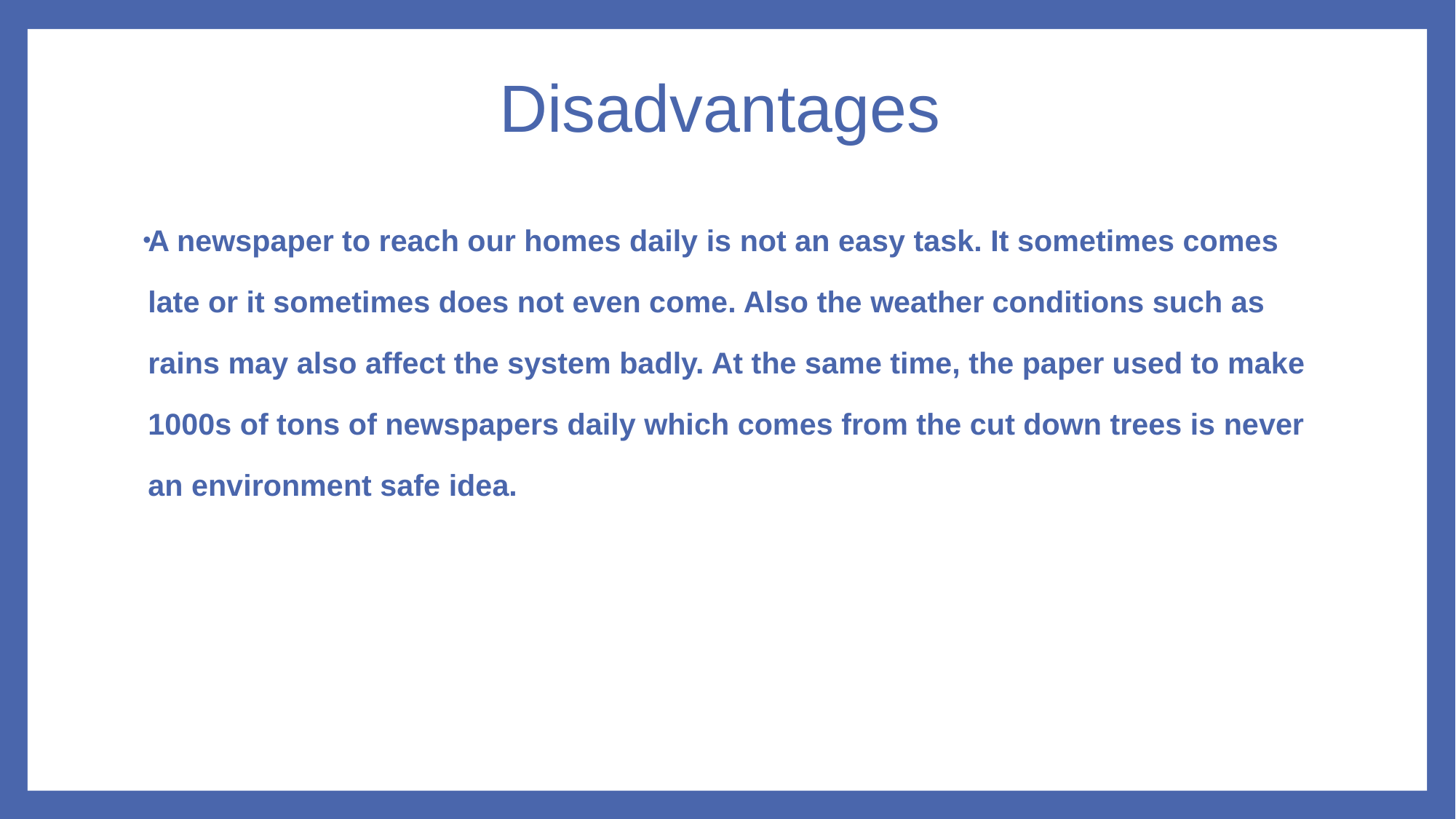

Disadvantages
A newspaper to reach our homes daily is not an easy task. It sometimes comes late or it sometimes does not even come. Also the weather conditions such as rains may also affect the system badly. At the same time, the paper used to make 1000s of tons of newspapers daily which comes from the cut down trees is never an environment safe idea.